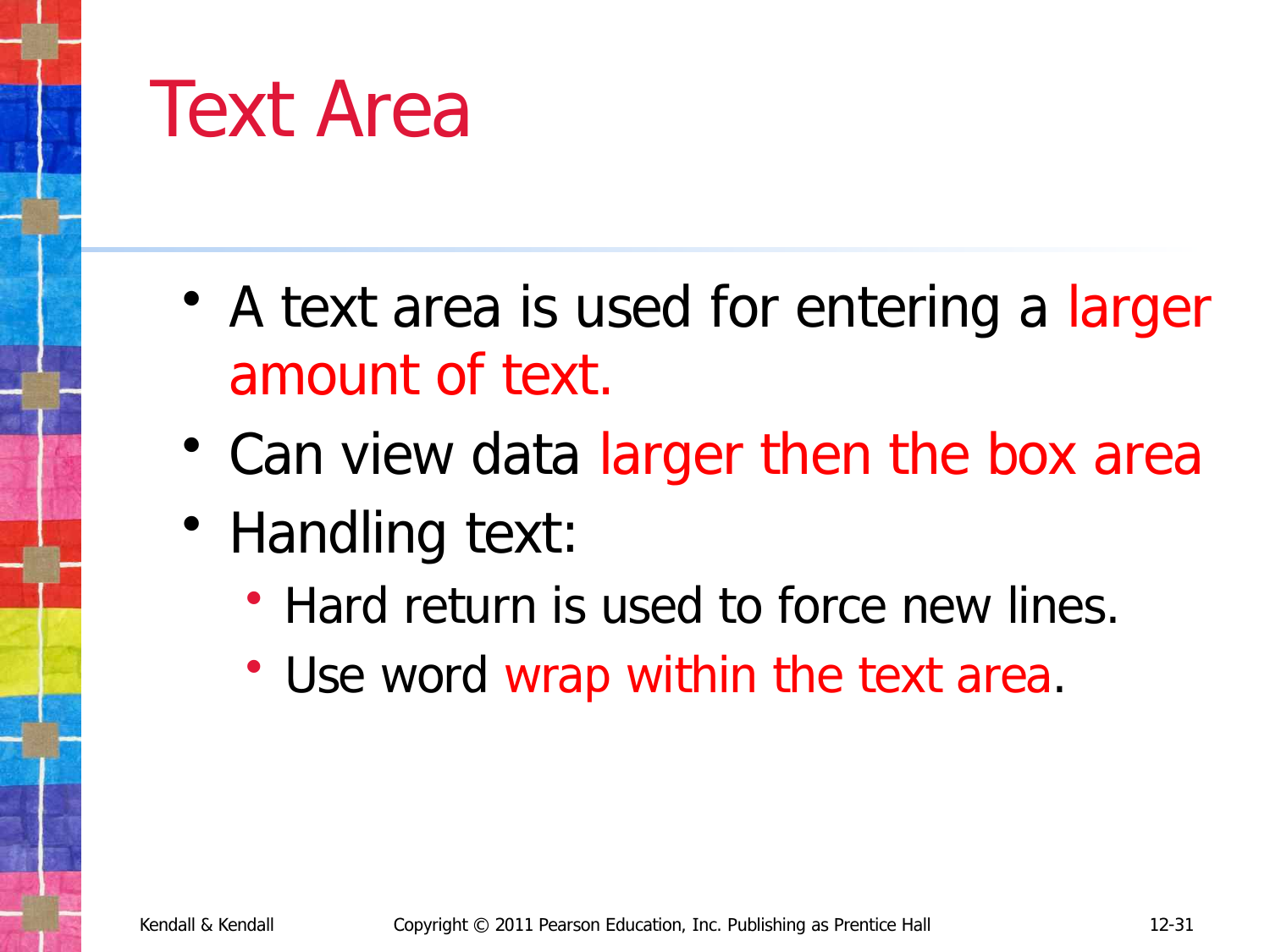

# Text Area
A text area is used for entering a larger amount of text.
Can view data larger then the box area
Handling text:
Hard return is used to force new lines.
Use word wrap within the text area.
Kendall & Kendall	Copyright © 2011 Pearson Education, Inc. Publishing as Prentice Hall
12-31